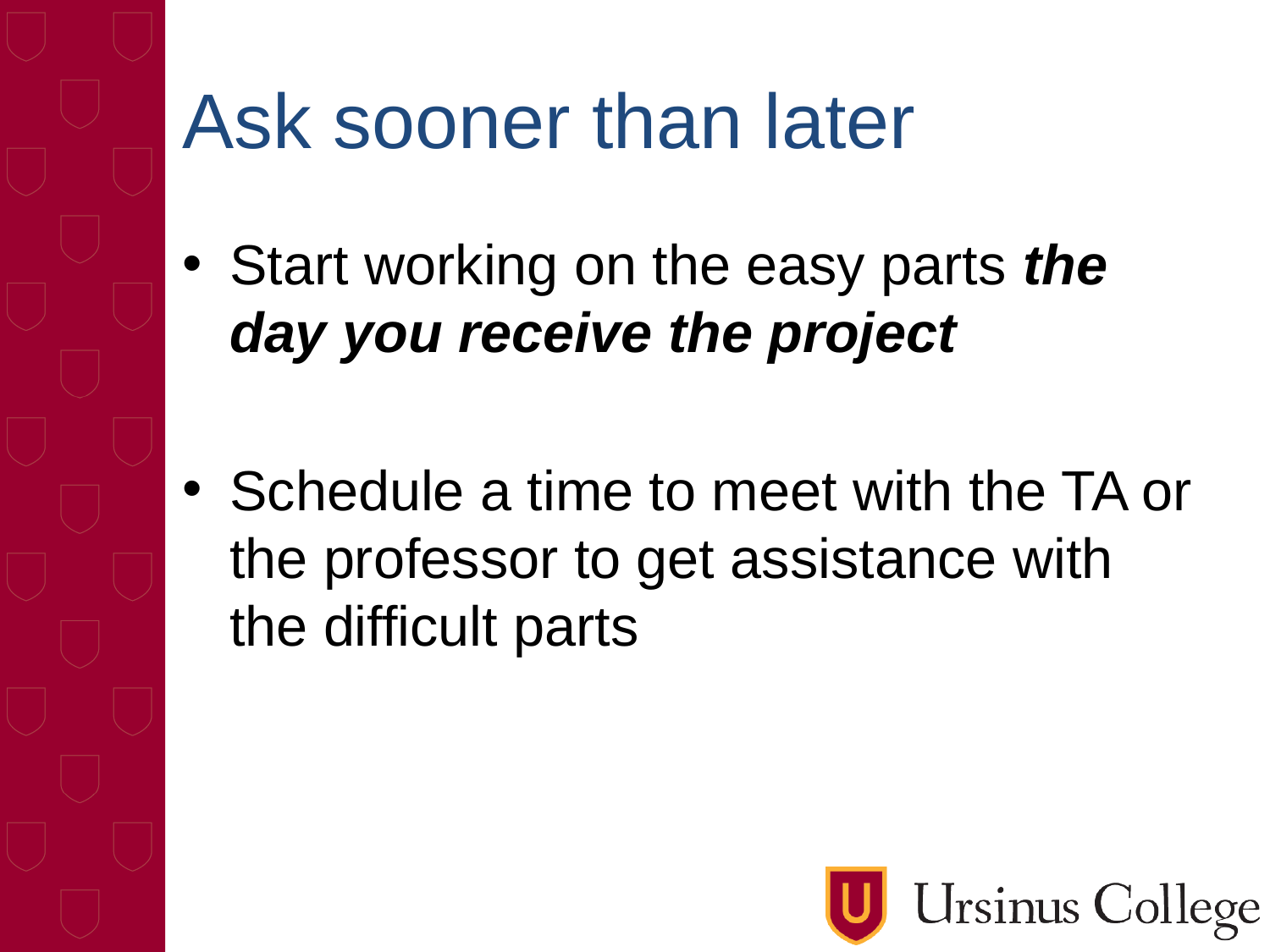

# Ask sooner than later
Start working on the easy parts the day you receive the project

Schedule a time to meet with the TA or the professor to get assistance with the difficult parts